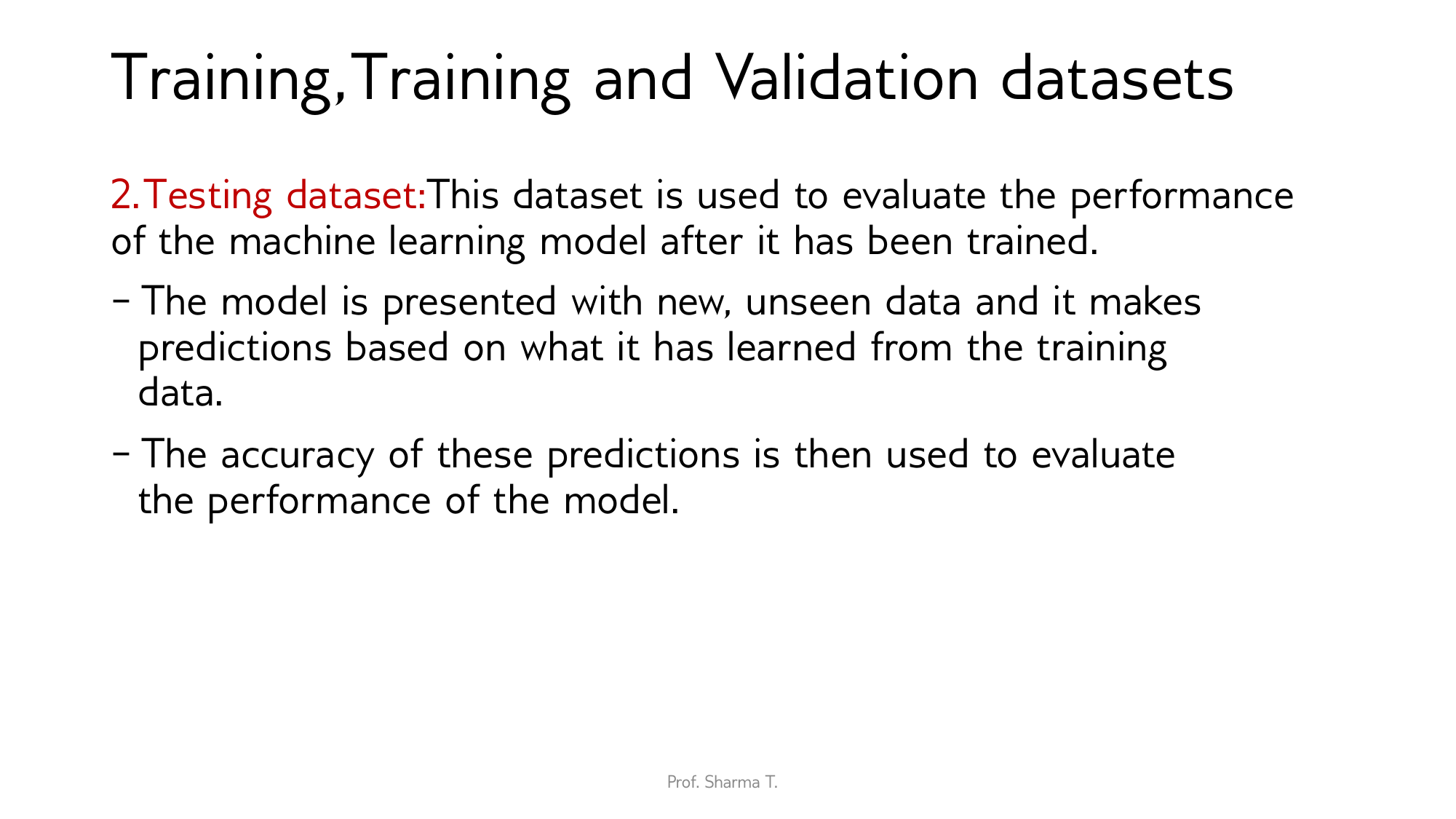

# Training,Training and Validation datasets
2.Testing dataset:This dataset is used to evaluate the performance of the machine learning model after it has been trained.
− The model is presented with new, unseen data and it makes predictions based on what it has learned from the training data.
− The accuracy of these predictions is then used to evaluate the performance of the model.
Prof. Sharma T.